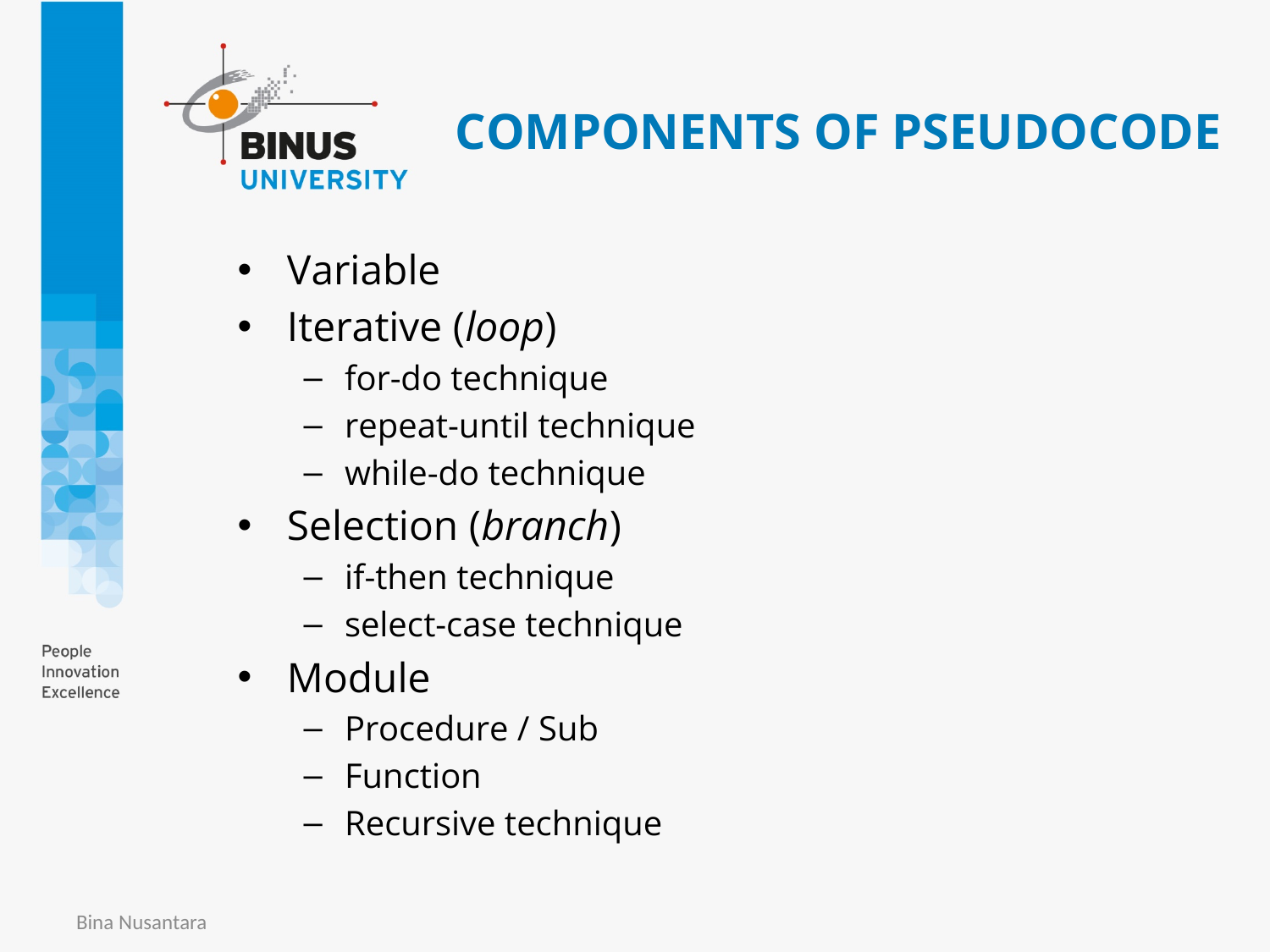

# COMPONENTS OF PSEUDOCODE
Variable
Iterative (loop)
for-do technique
repeat-until technique
while-do technique
Selection (branch)
if-then technique
select-case technique
Module
Procedure / Sub
Function
Recursive technique
Bina Nusantara